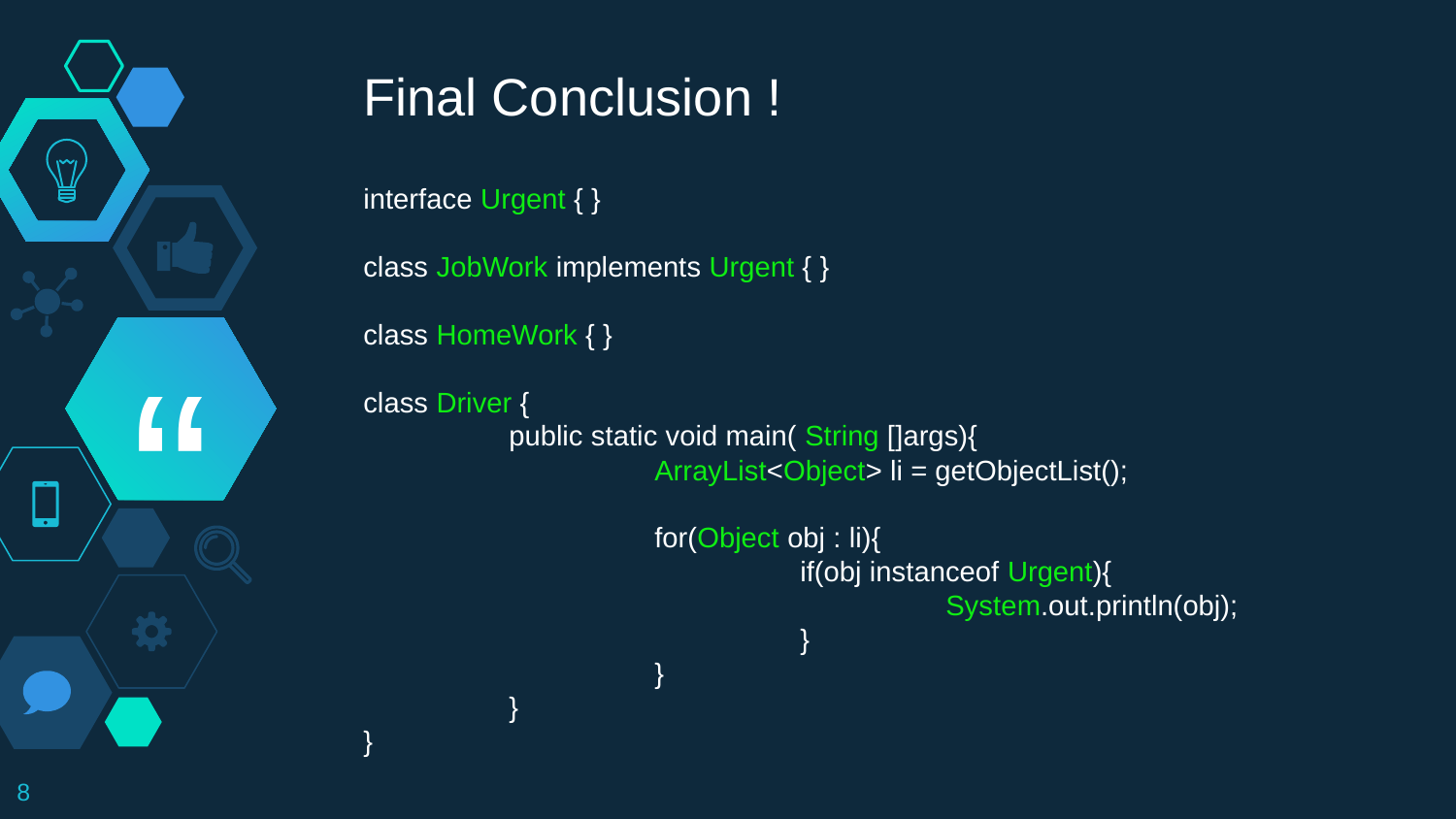

Final Conclusion !
interface Urgent { }

class JobWork implements Urgent { }

class HomeWork { }

class Driver {
	public static void main( String []args){
		ArrayList<Object> li = getObjectList();

		for(Object obj : li){
			if(obj instanceof Urgent){
				System.out.println(obj);
			}
		}
	}
}
8